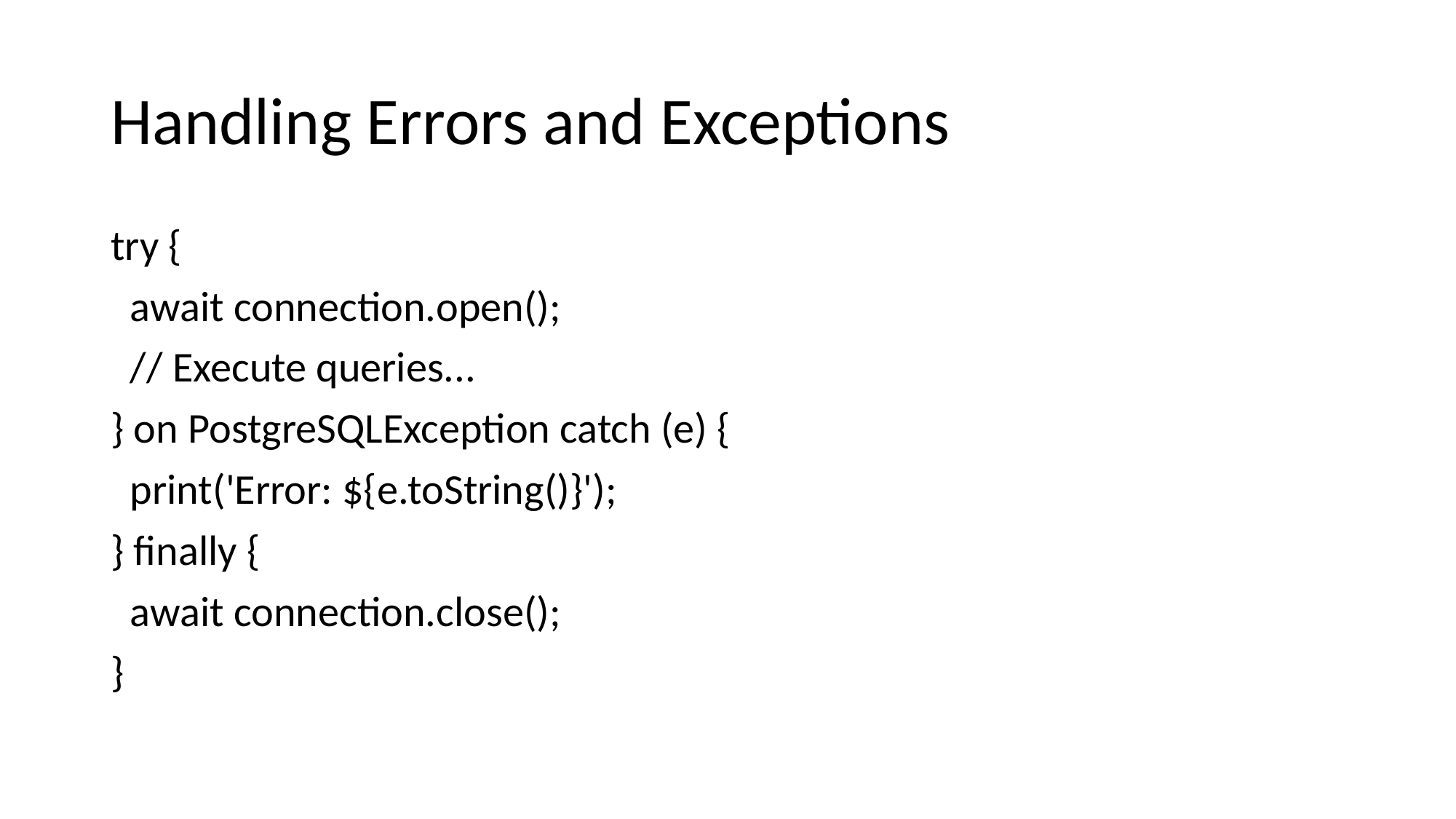

# Handling Errors and Exceptions
try {
  await connection.open();
  // Execute queries...
} on PostgreSQLException catch (e) {
  print('Error: ${e.toString()}');
} finally {
  await connection.close();
}